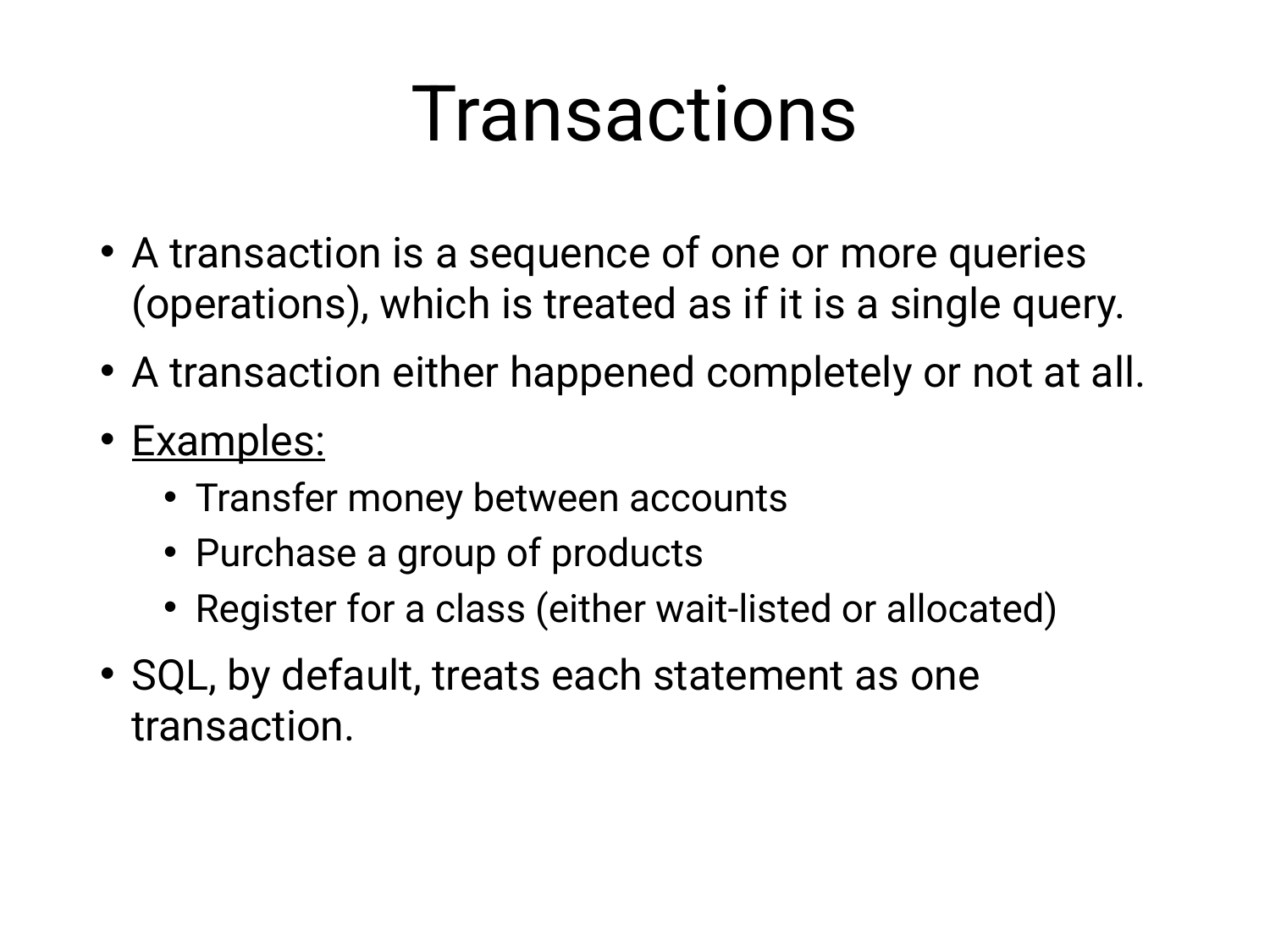

# Transactions
A transaction is a sequence of one or more queries (operations), which is treated as if it is a single query.
A transaction either happened completely or not at all.
Examples:
Transfer money between accounts
Purchase a group of products
Register for a class (either wait-listed or allocated)
SQL, by default, treats each statement as one transaction.